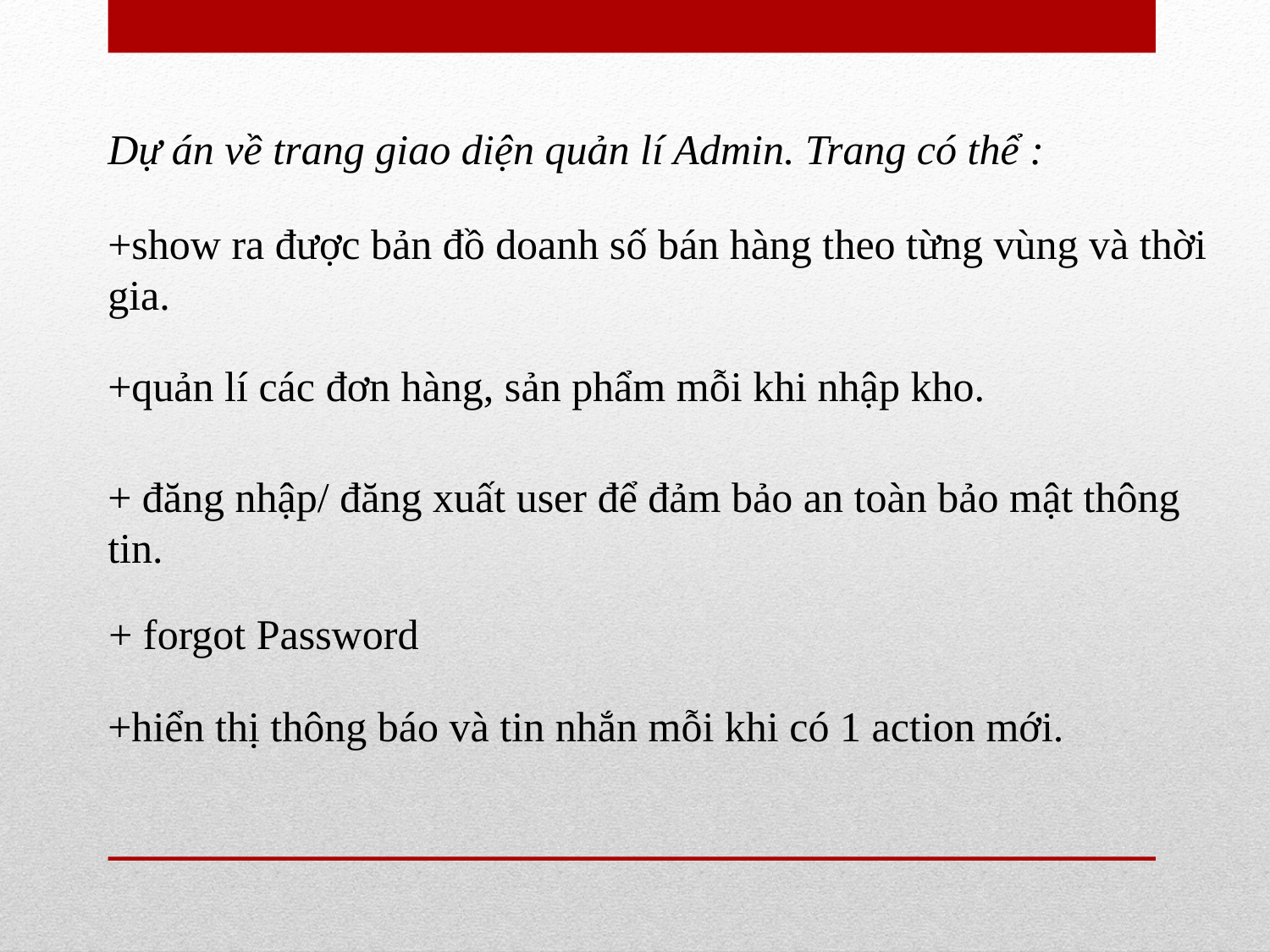

Dự án về trang giao diện quản lí Admin. Trang có thể :

+show ra được bản đồ doanh số bán hàng theo từng vùng và thời gia.

+quản lí các đơn hàng, sản phẩm mỗi khi nhập kho.
+ đăng nhập/ đăng xuất user để đảm bảo an toàn bảo mật thông tin.
+ forgot Password
+hiển thị thông báo và tin nhắn mỗi khi có 1 action mới.